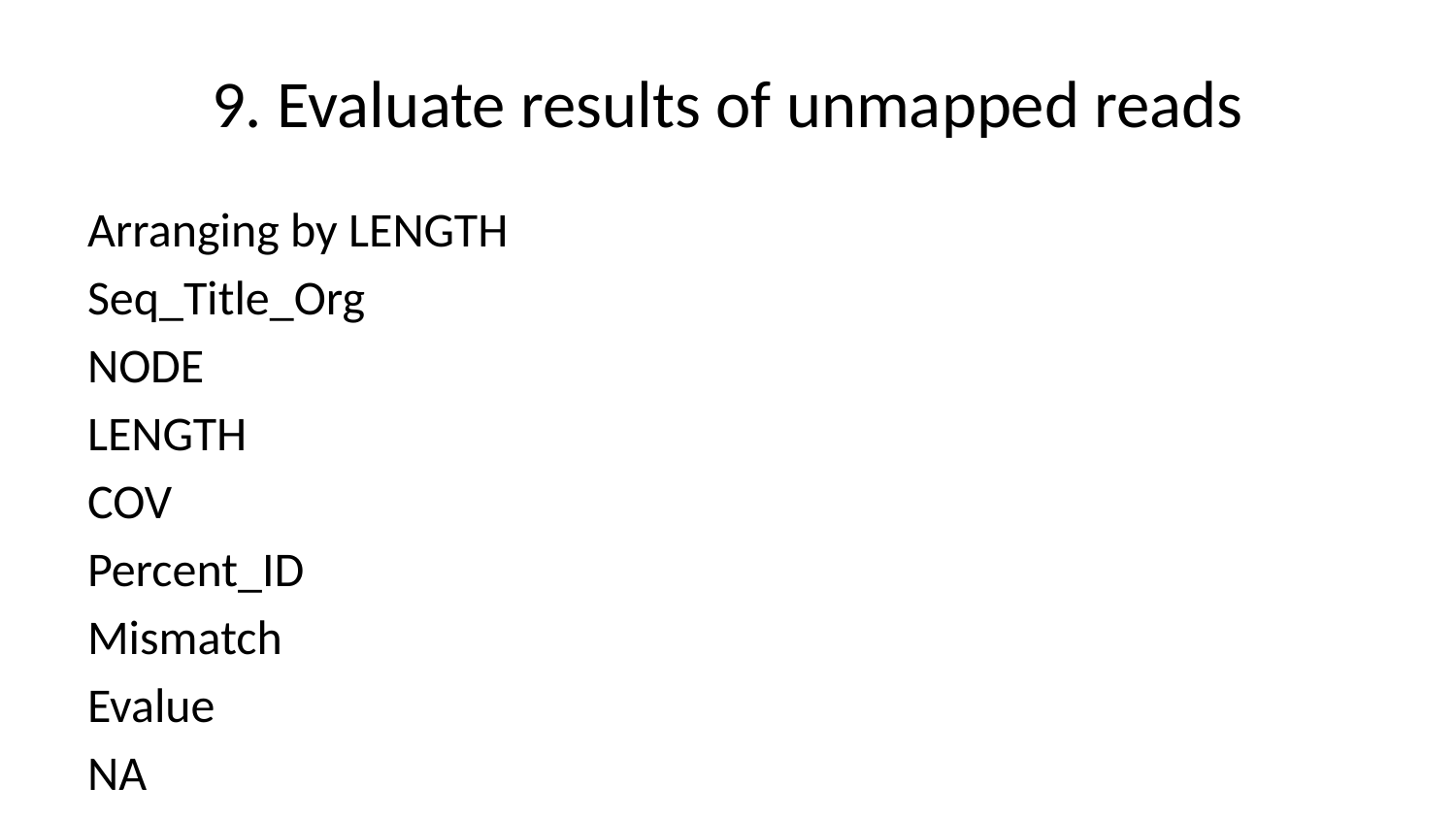

# 9. Evaluate results of unmapped reads
Arranging by LENGTH
Seq_Title_Org
NODE
LENGTH
COV
Percent_ID
Mismatch
Evalue
NA
9
6217
14.05225
33.3
188
0
OS=Acanthamoeba polyphaga moumouvirus
9
6217
14.05225
30.9
155
0
OS=Saudi moumouvirus
9
6217
14.05225
30.9
155
0
OS=Moumouvirus Monve
9
6217
14.05225
30.9
155
0
OS=Moumouvirus australiensis
9
6217
14.05225
33.8
117
0
OS=Aedes aegypti To virus 2
17
5832
16.36256
30.1
296
0
OS=Lampyris noctiluca errantivirus 1
17
5832
16.36256
30.7
282
0
OS=Aedes aegypti To virus 1
17
5832
16.36256
29.6
267
0
OS=Chibugado virus
17
5832
16.36256
27.0
306
0
OS=Ceratitis capitata metavirus 2
17
5832
16.36256
29.4
290
0